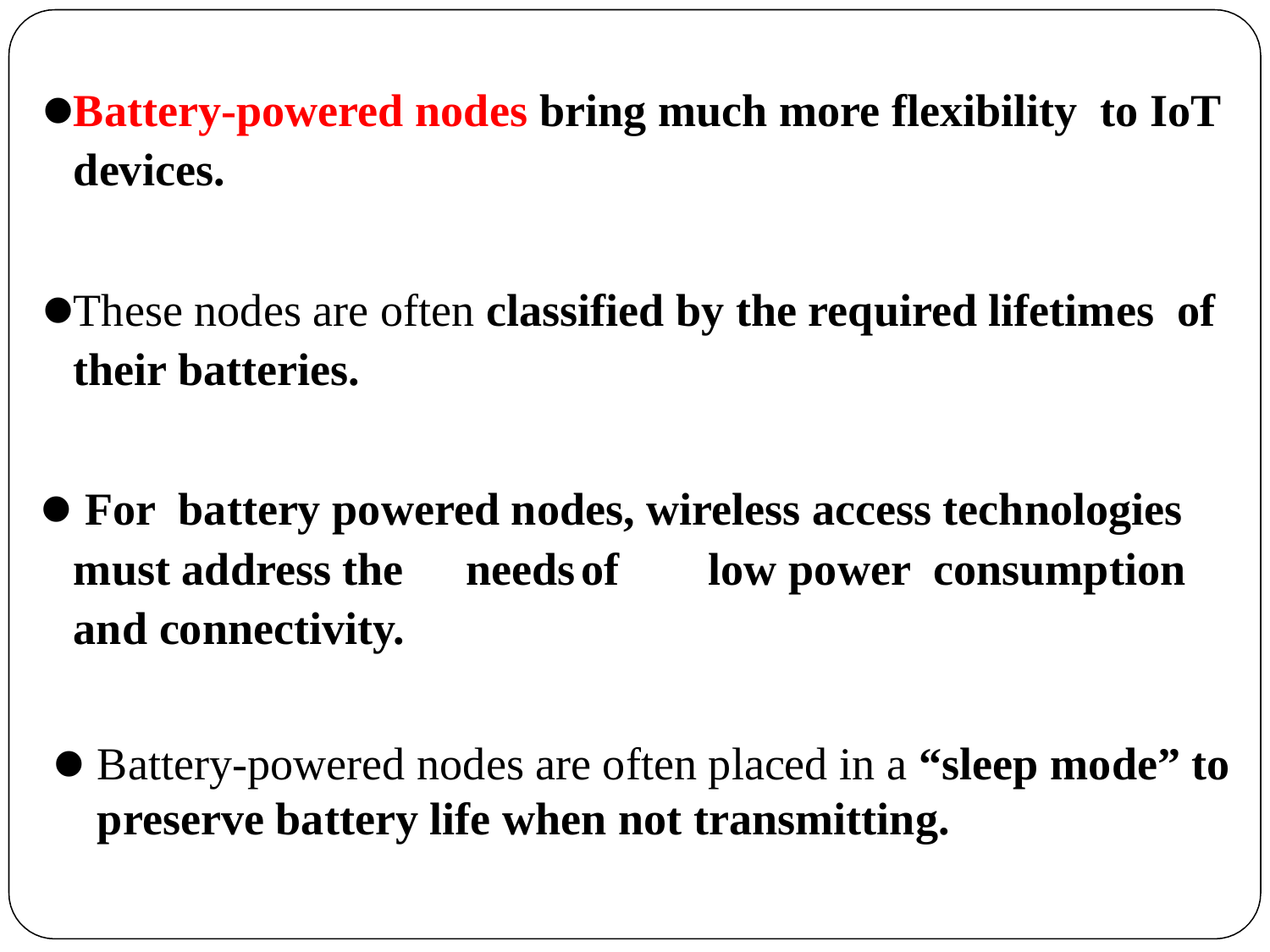

Battery-powered nodes bring much more flexibility  to IoT devices.

These nodes are often classified by the required lifetimes  of their batteries.

 For  battery powered nodes, wireless access technologies must address the	 needs	of	low power  consumption and connectivity.

Battery-powered nodes are often placed in a “sleep mode” to preserve battery life when not transmitting.